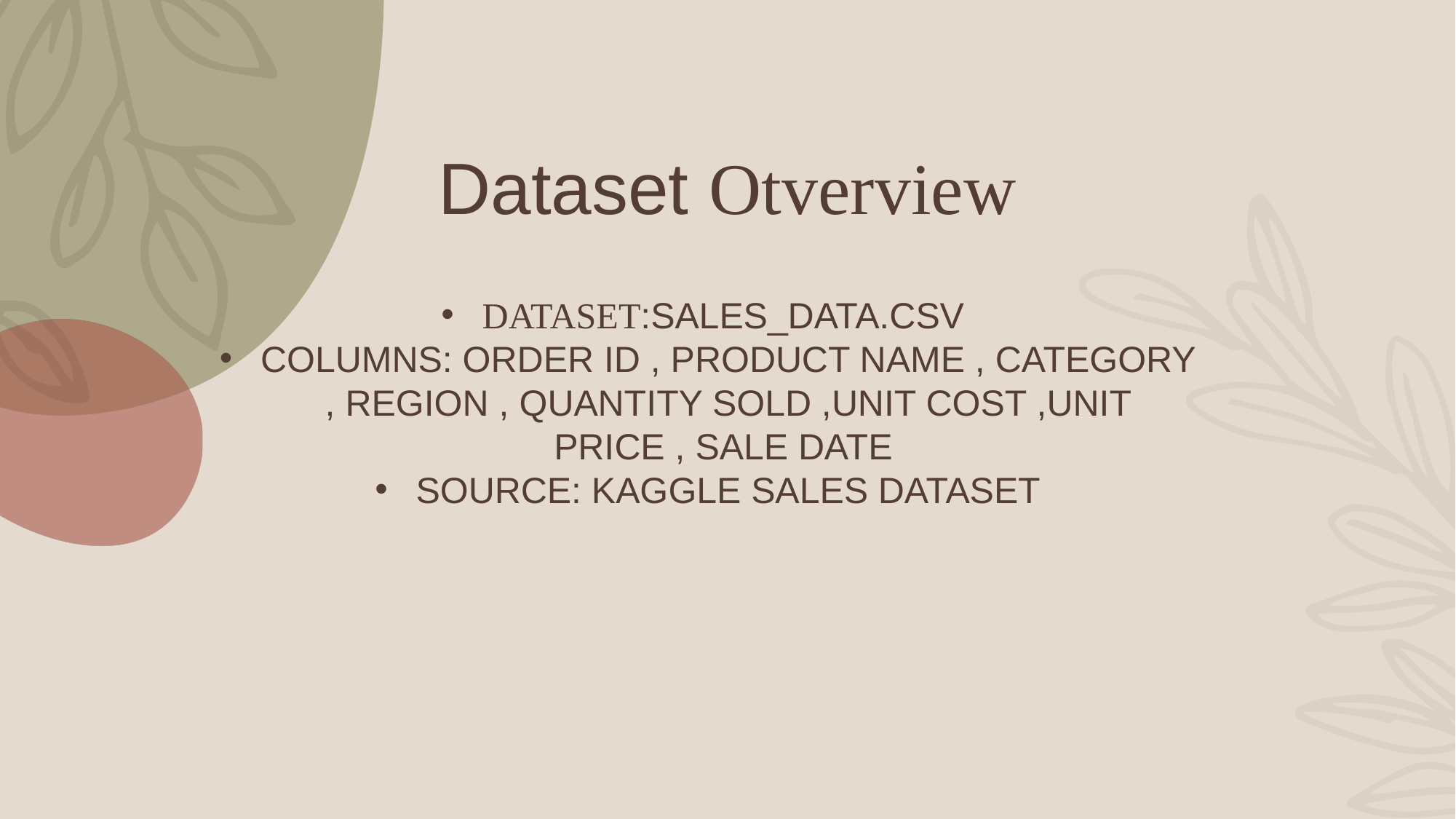

# Dataset Otverview
Dataset:sales_data.csv
Columns: Order ID , Product Name , Category , Region , Quantity Sold ,Unit Cost ,Unit Price , Sale Date
Source: Kaggle Sales Dataset